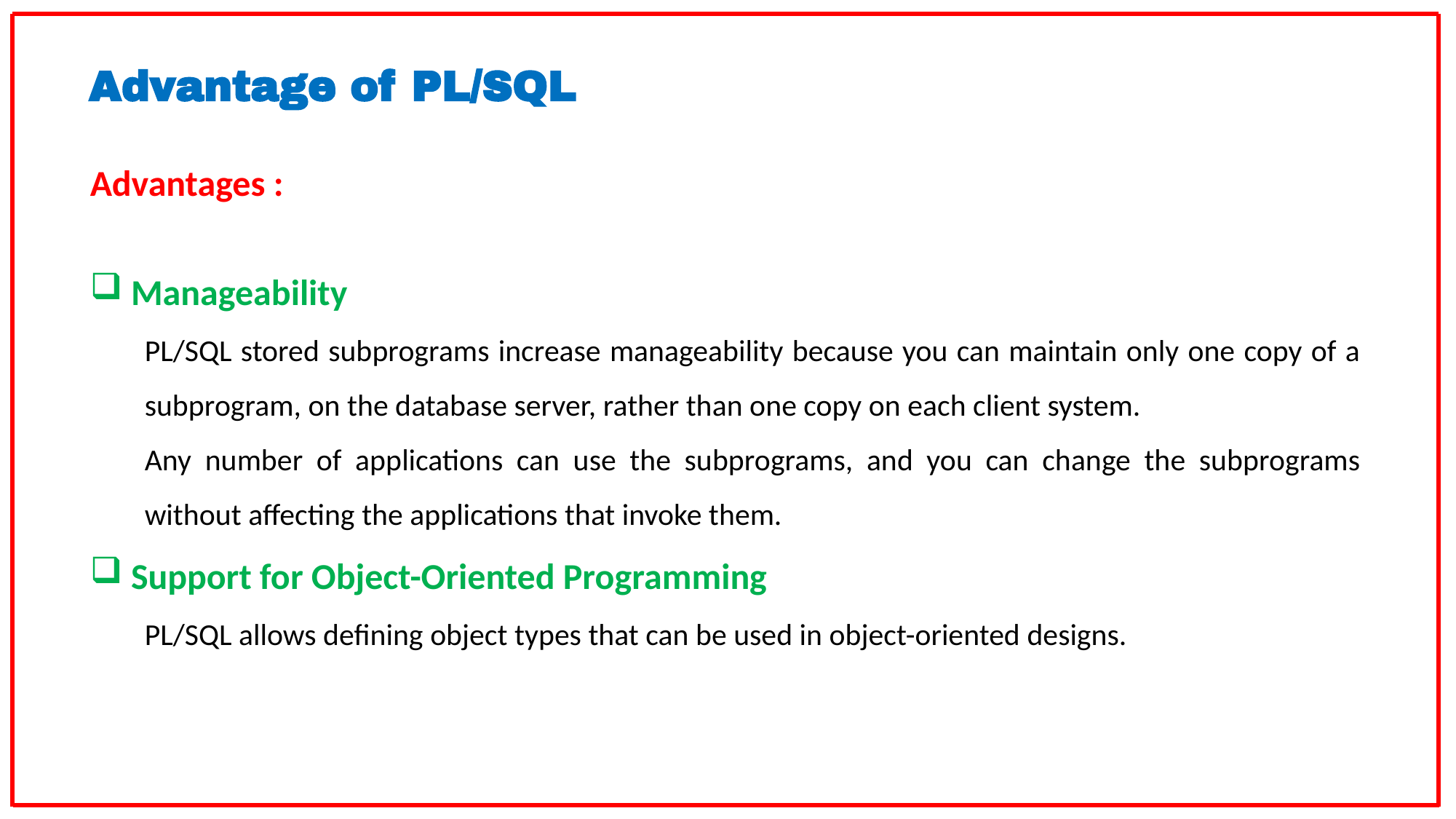

Advantage of PL/SQL
Advantages :

Manageability
PL/SQL stored subprograms increase manageability because you can maintain only one copy of a subprogram, on the database server, rather than one copy on each client system.
Any number of applications can use the subprograms, and you can change the subprograms without affecting the applications that invoke them.
Support for Object-Oriented Programming
PL/SQL allows defining object types that can be used in object-oriented designs.